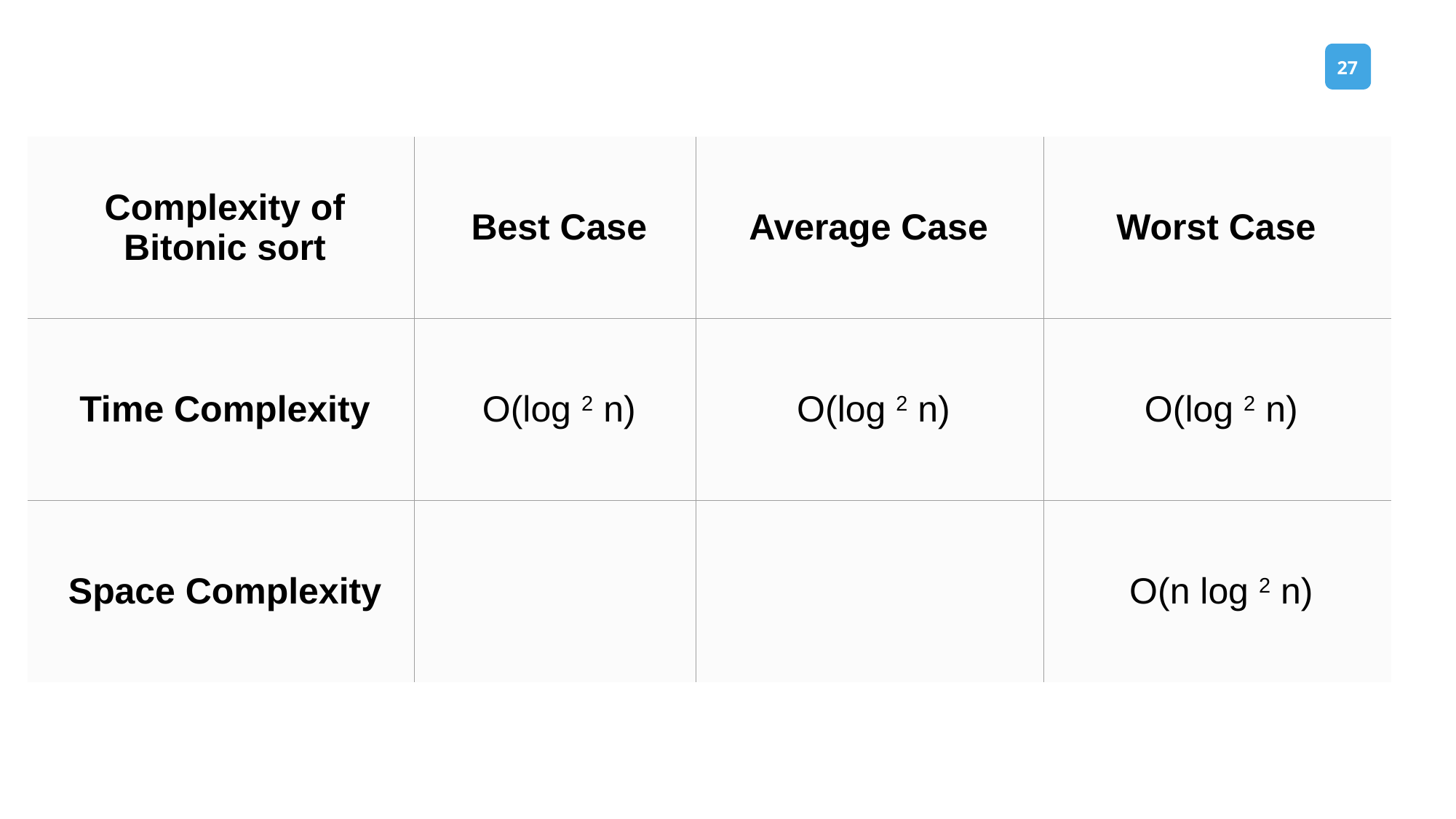

| Complexity of Bitonic sort | Best Case | Average Case | Worst Case |
| --- | --- | --- | --- |
| Time Complexity | O(log 2 n) | O(log 2 n) | O(log 2 n) |
| Space Complexity |  |  | O(n log 2 n) |